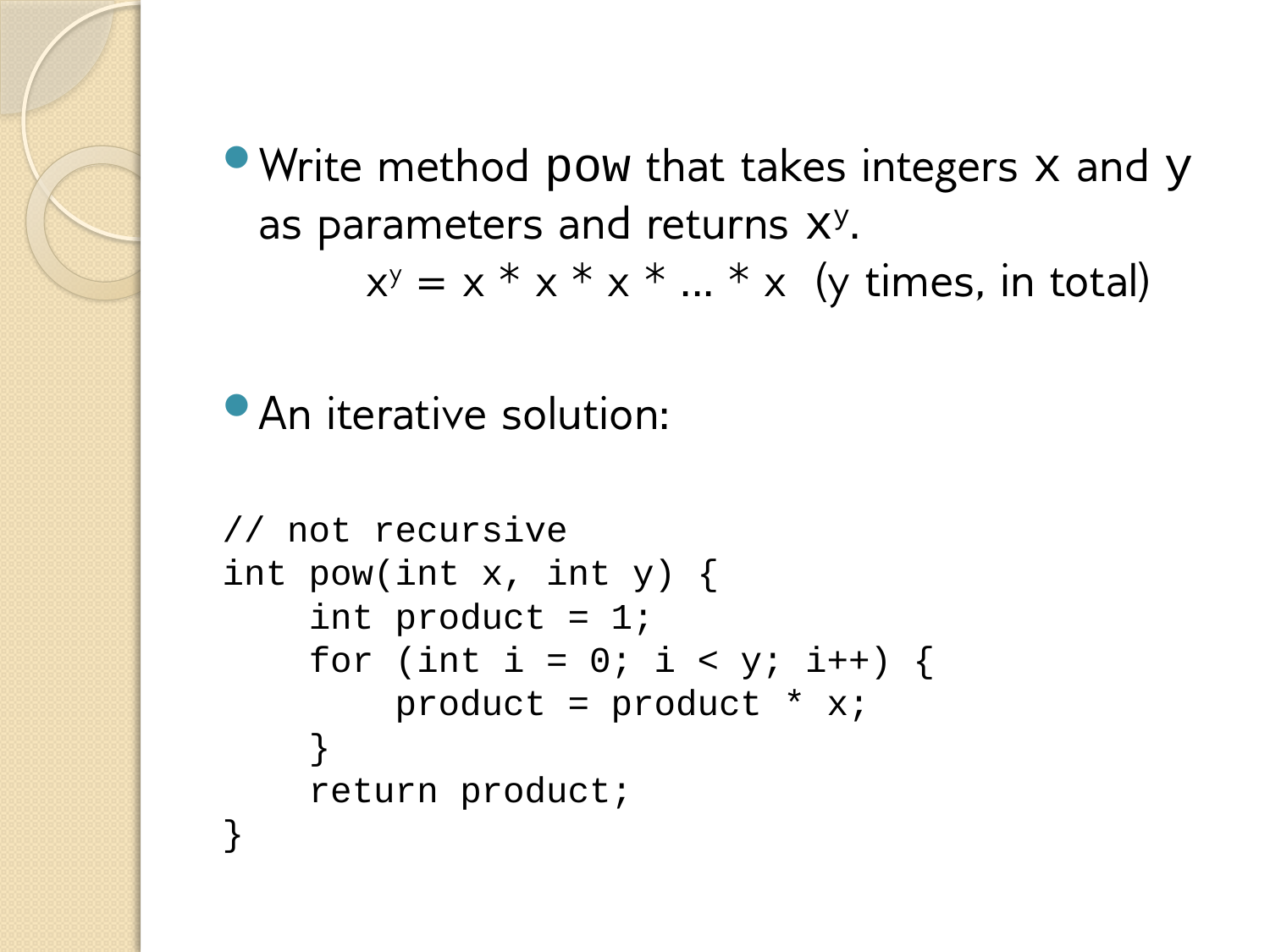

#
Write method pow that takes integers x and y as parameters and returns xy.
	xy = x * x * x * ... * x  (y times, in total)

An iterative solution:

// not recursive
int pow(int x, int y) {
    int product = 1;
    for (int i = 0; i < y; i++) {
        product = product * x;
    }
    return product;
}